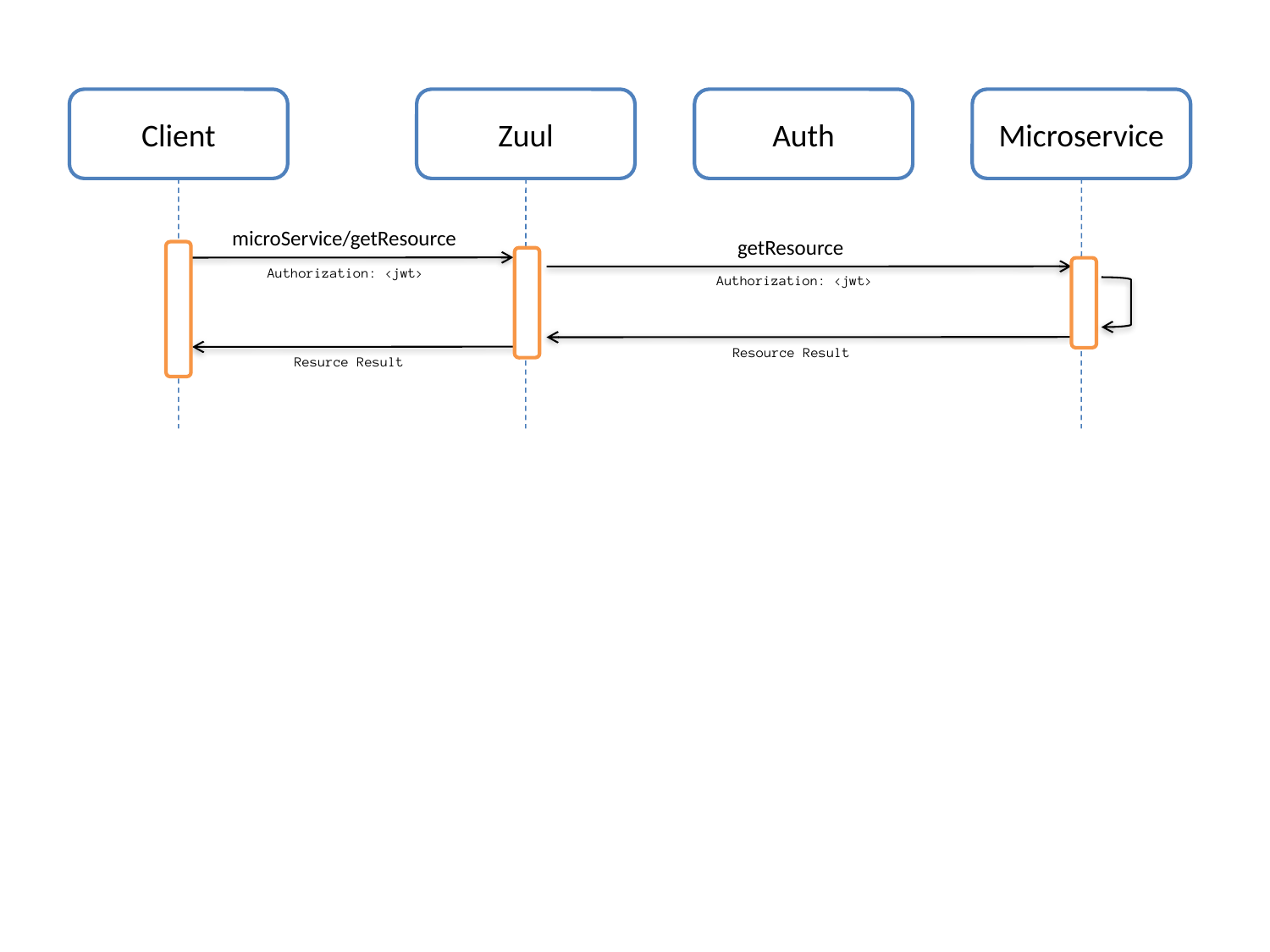

Client
Zuul
Auth
Microservice
microService/getResource
getResource

Authorization: <jwt>
Authorization: <jwt>

Resource Result
Resurce Result